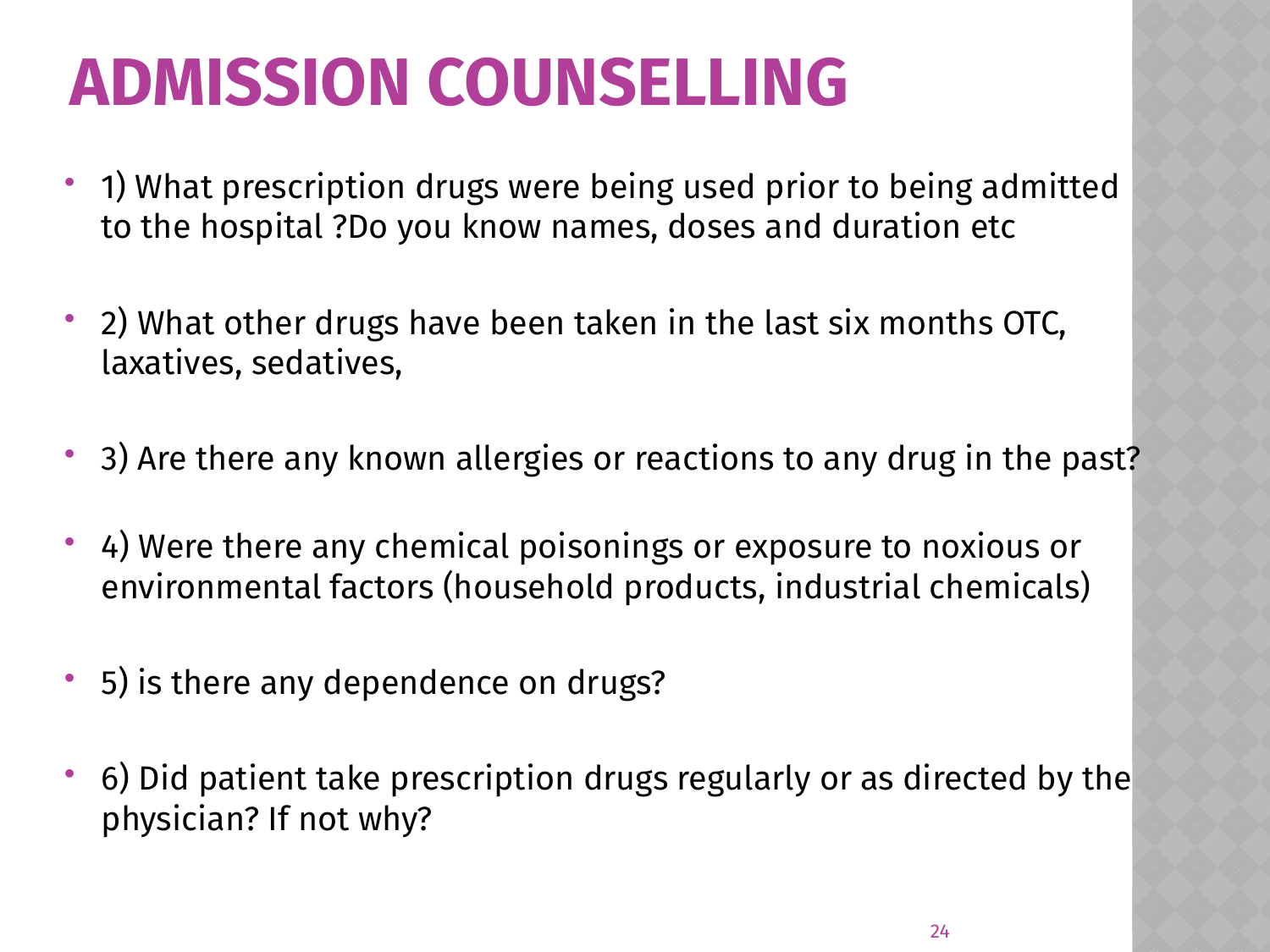

# Admission Counselling
1) What prescription drugs were being used prior to being admitted to the hospital ?Do you know names, doses and duration etc

2) What other drugs have been taken in the last six months OTC, laxatives, sedatives,

3) Are there any known allergies or reactions to any drug in the past?
4) Were there any chemical poisonings or exposure to noxious or environmental factors (household products, industrial chemicals)

5) is there any dependence on drugs?

6) Did patient take prescription drugs regularly or as directed by the physician? If not why?

24